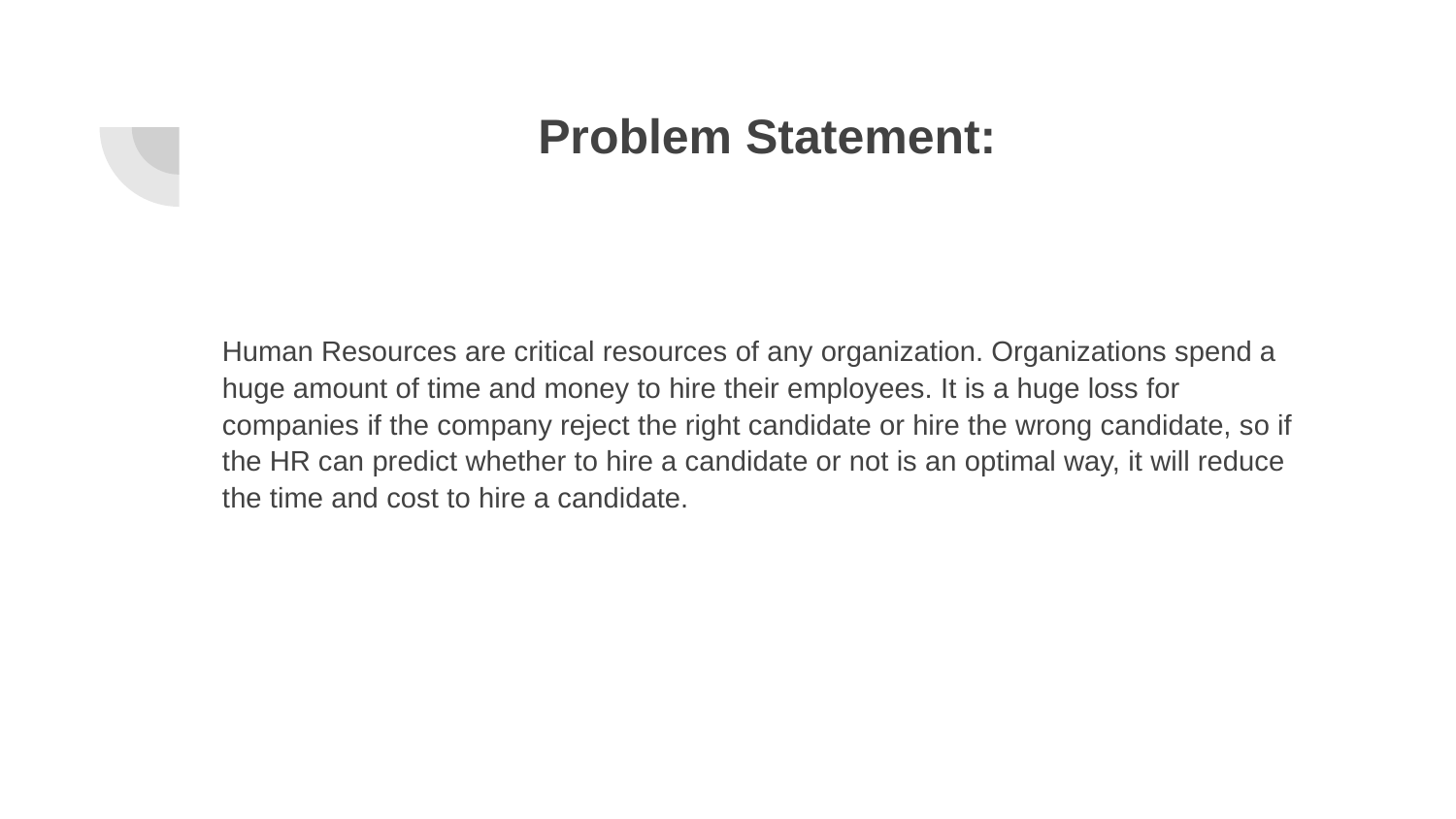

# Problem Statement:
Human Resources are critical resources of any organization. Organizations spend a huge amount of time and money to hire their employees. It is a huge loss for companies if the company reject the right candidate or hire the wrong candidate, so if the HR can predict whether to hire a candidate or not is an optimal way, it will reduce the time and cost to hire a candidate.